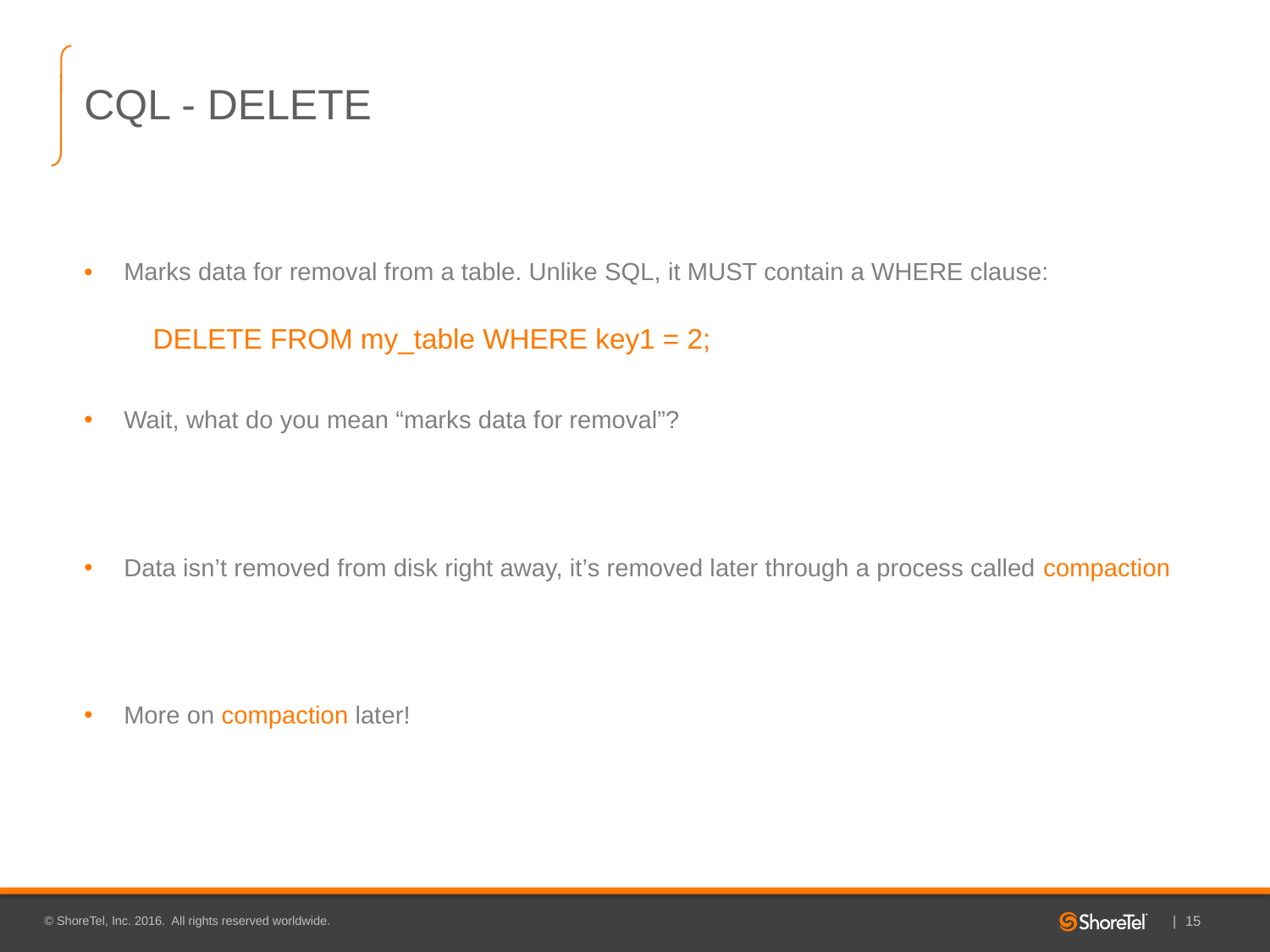

# CQL - DELETE
Marks data for removal from a table. Unlike SQL, it MUST contain a WHERE clause:

Wait, what do you mean “marks data for removal”?

Data isn’t removed from disk right away, it’s removed later through a process called compaction

More on compaction later!

DELETE FROM my_table WHERE key1 = 2;